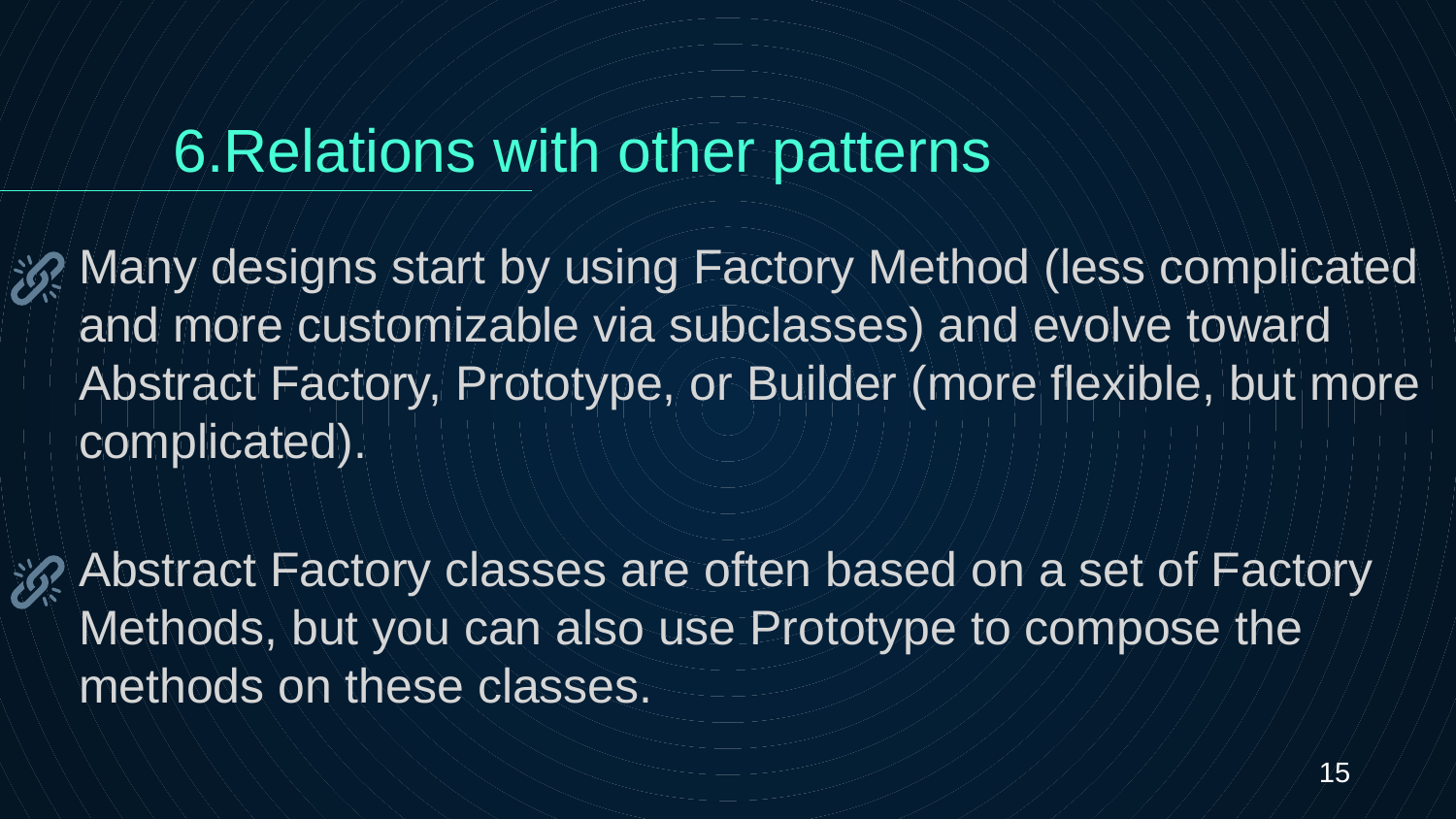

6.Relations with other patterns

# Many designs start by using Factory Method (less complicated and more customizable via subclasses) and evolve toward Abstract Factory, Prototype, or Builder (more flexible, but more complicated).

15
Abstract Factory classes are often based on a set of Factory Methods, but you can also use Prototype to compose the methods on these classes.